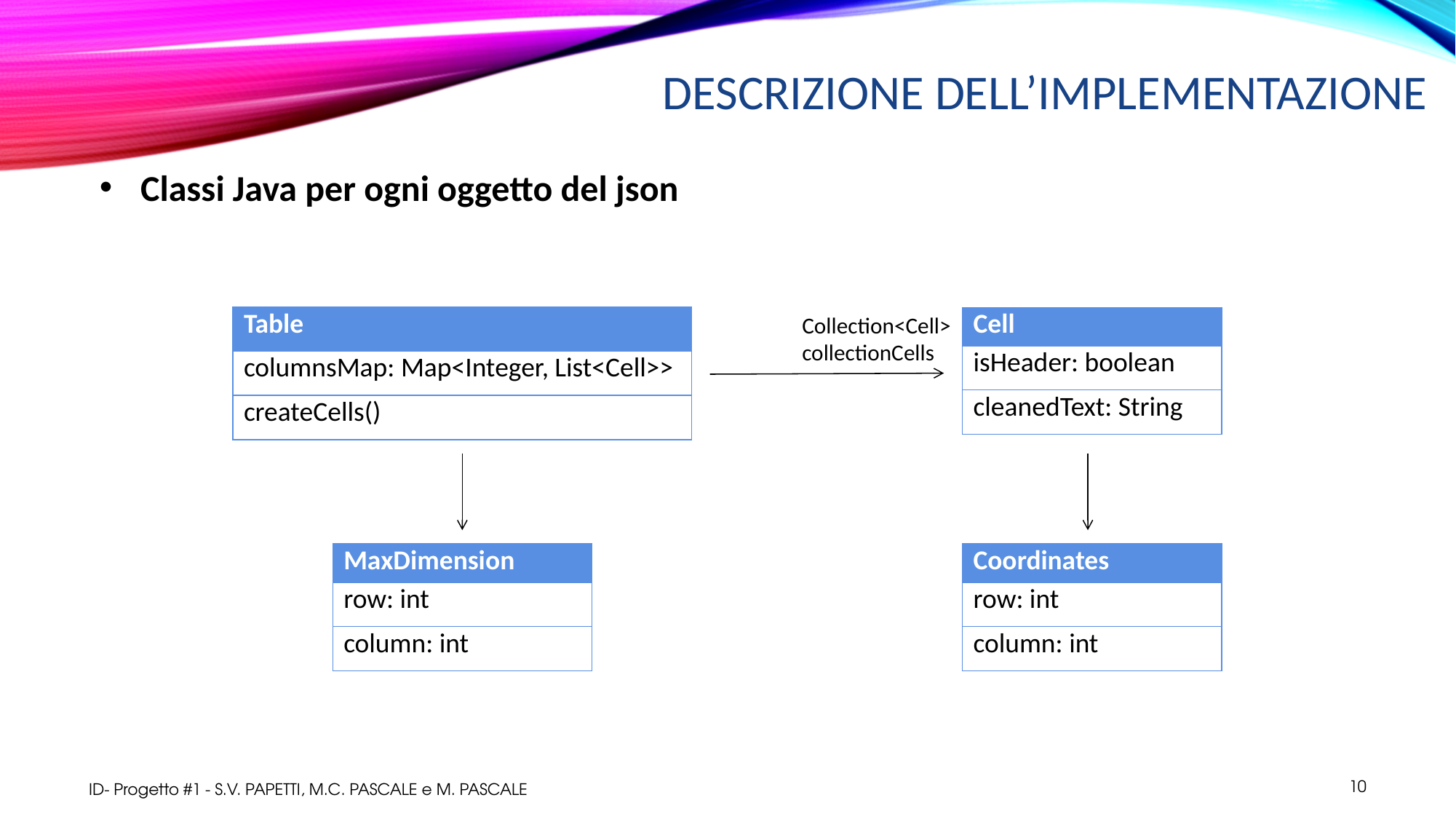

DESCRIZIONE DELL’IMPLEMENTAZIONE
Classi Java per ogni oggetto del json
Collection<Cell> collectionCells
| Table |
| --- |
| columnsMap: Map<Integer, List<Cell>> |
| createCells() |
| Cell |
| --- |
| isHeader: boolean |
| cleanedText: String |
| MaxDimension |
| --- |
| row: int |
| column: int |
| Coordinates |
| --- |
| row: int |
| column: int |
10
ID- Progetto #1 - S.V. PAPETTI, M.C. PASCALE e M. PASCALE